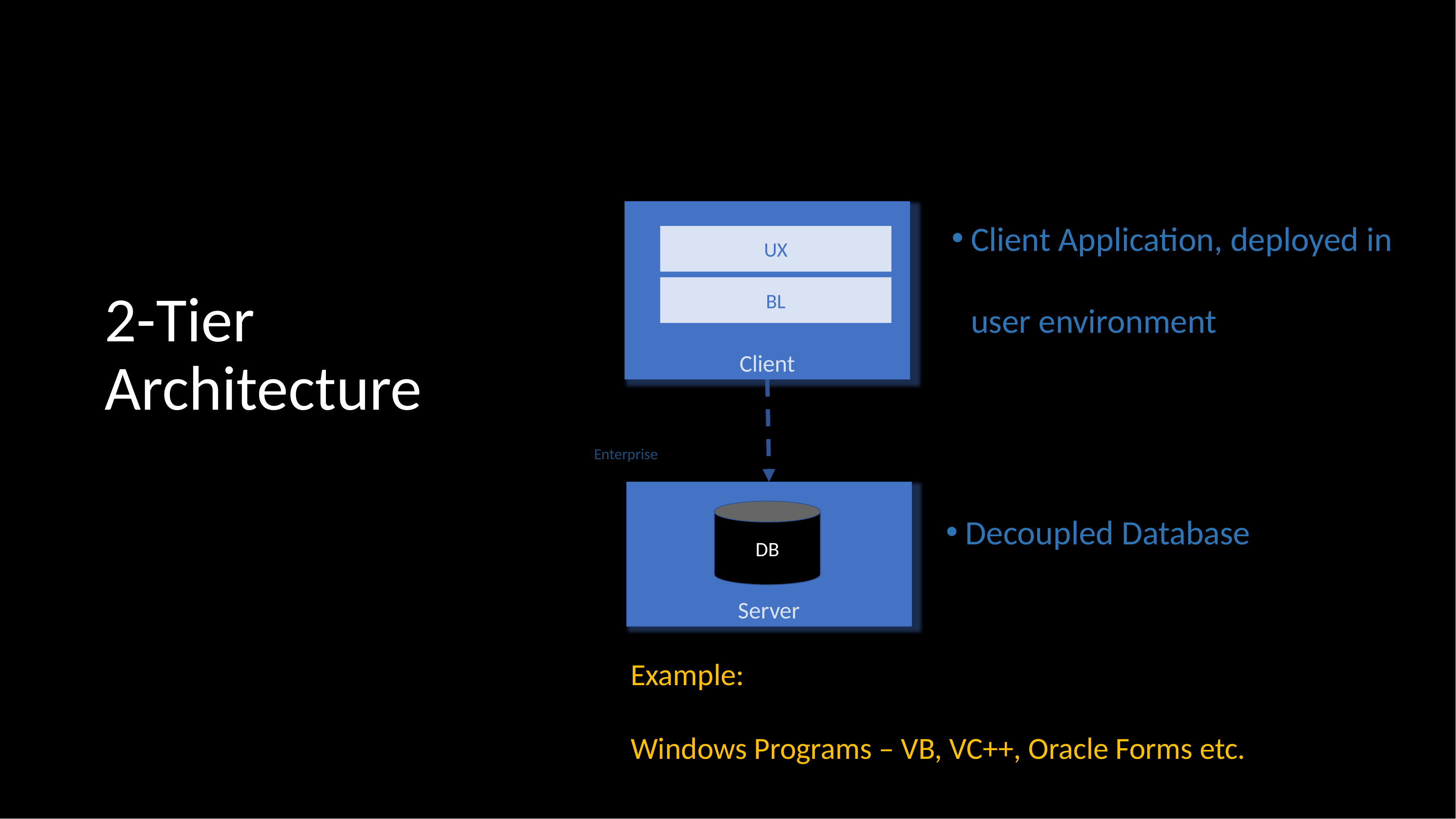

2-Tier Architecture
Client Application, deployed in user environment
Client
UX
BL
Enterprise
Decoupled Database
Server
DB
Example:

Windows Programs – VB, VC++, Oracle Forms etc.